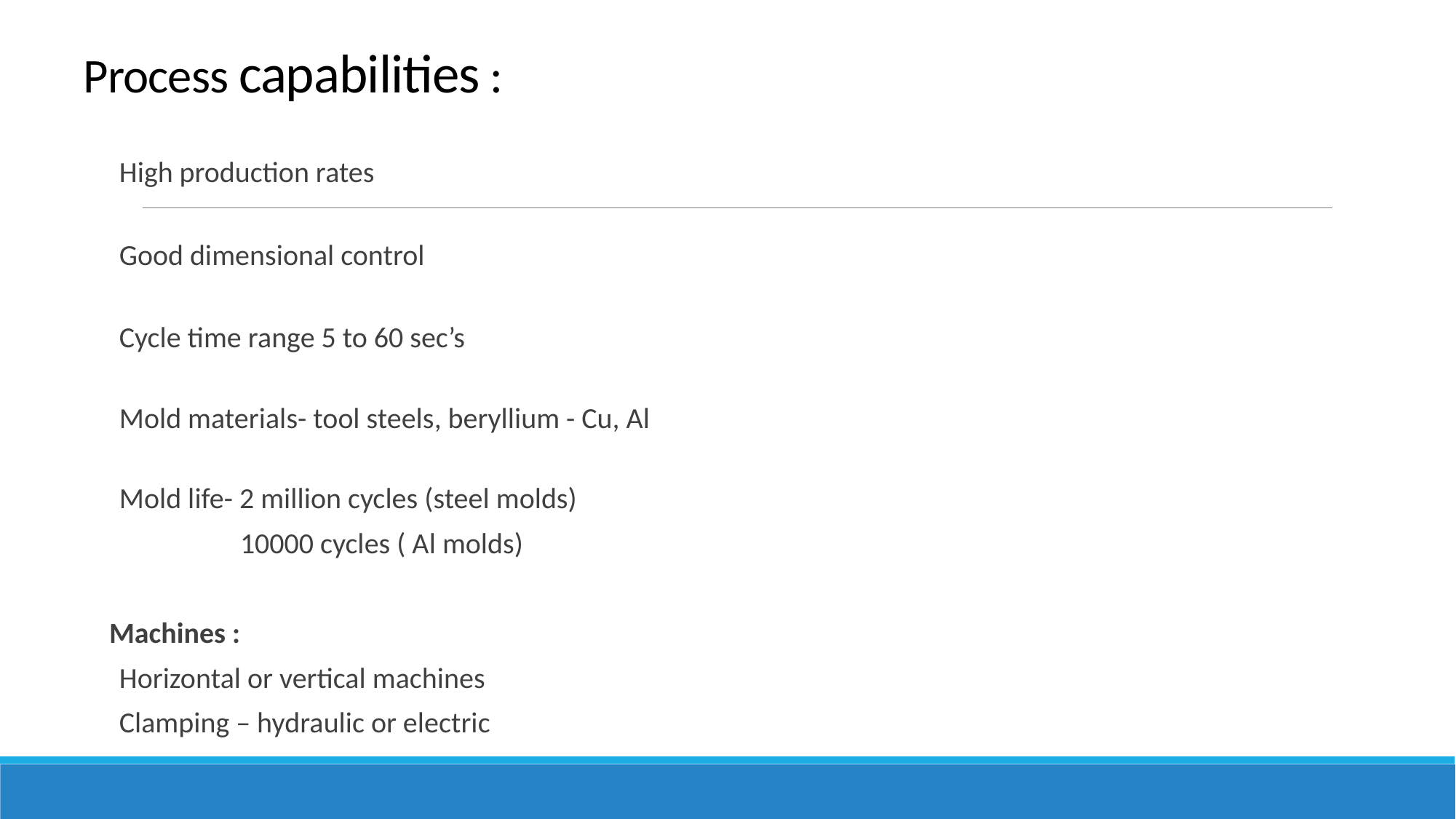

# Process capabilities :
High production rates

Good dimensional control

Cycle time range 5 to 60 sec’s

Mold materials- tool steels, beryllium - Cu, Al

Mold life- 2 million cycles (steel molds)
                    10000 cycles ( Al molds)

Machines :
Horizontal or vertical machines
Clamping – hydraulic or electric